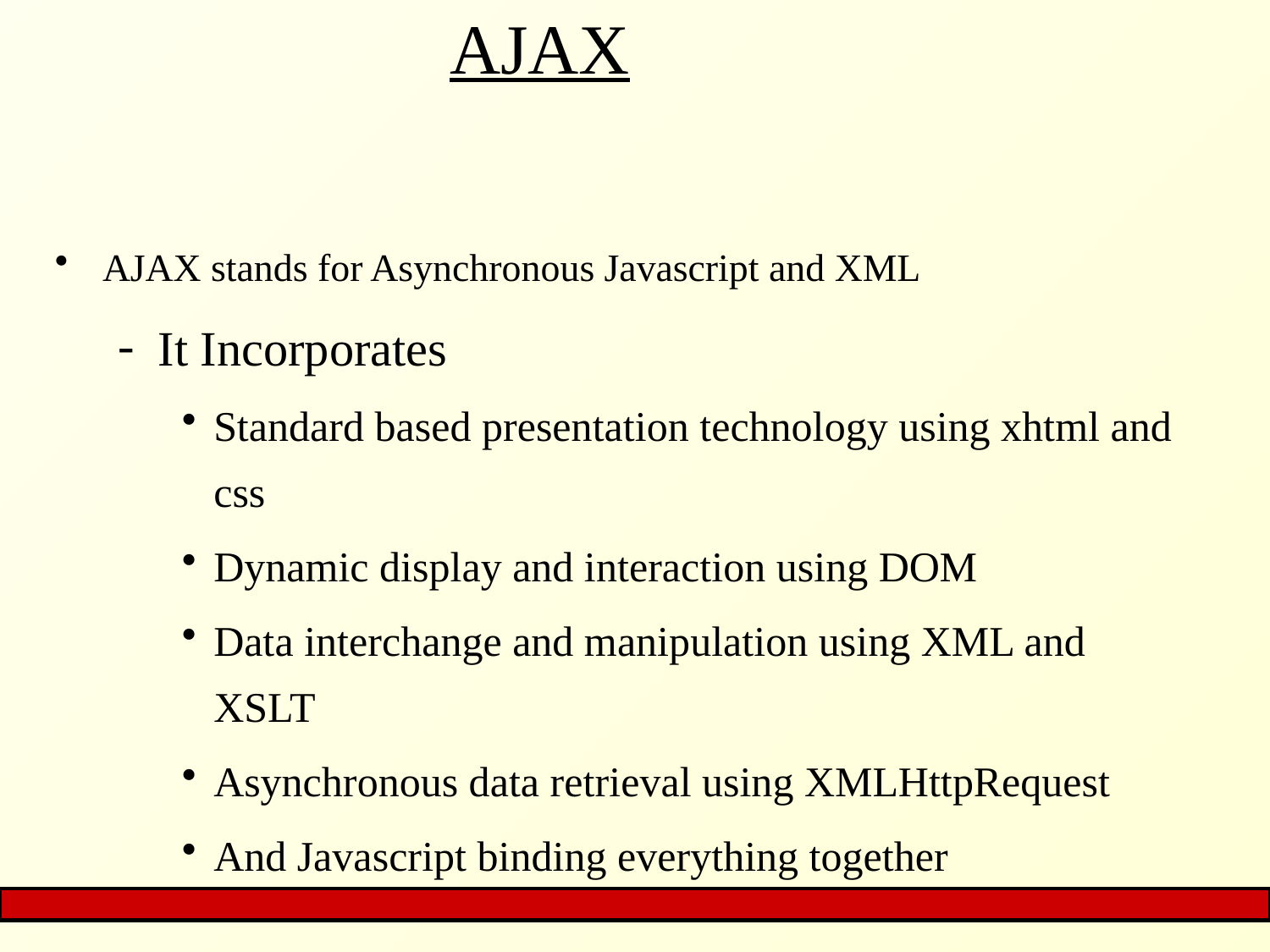

# AJAX
AJAX stands for Asynchronous Javascript and XML
It Incorporates
Standard based presentation technology using xhtml and css
Dynamic display and interaction using DOM
Data interchange and manipulation using XML and XSLT
Asynchronous data retrieval using XMLHttpRequest
And Javascript binding everything together